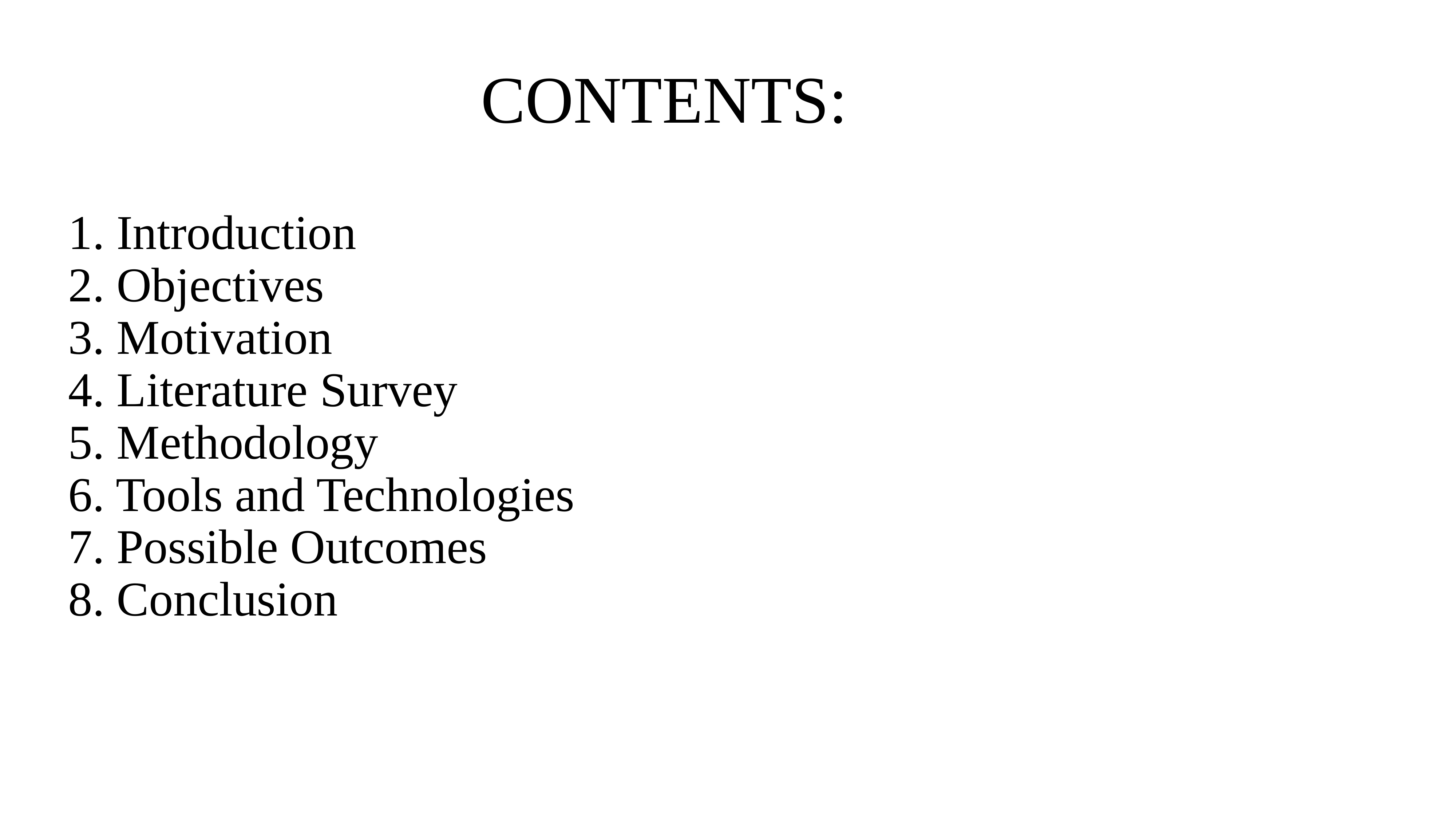

# CONTENTS:
1. Introduction
2. Objectives
3. Motivation
4. Literature Survey
5. Methodology
6. Tools and Technologies
7. Possible Outcomes
8. Conclusion